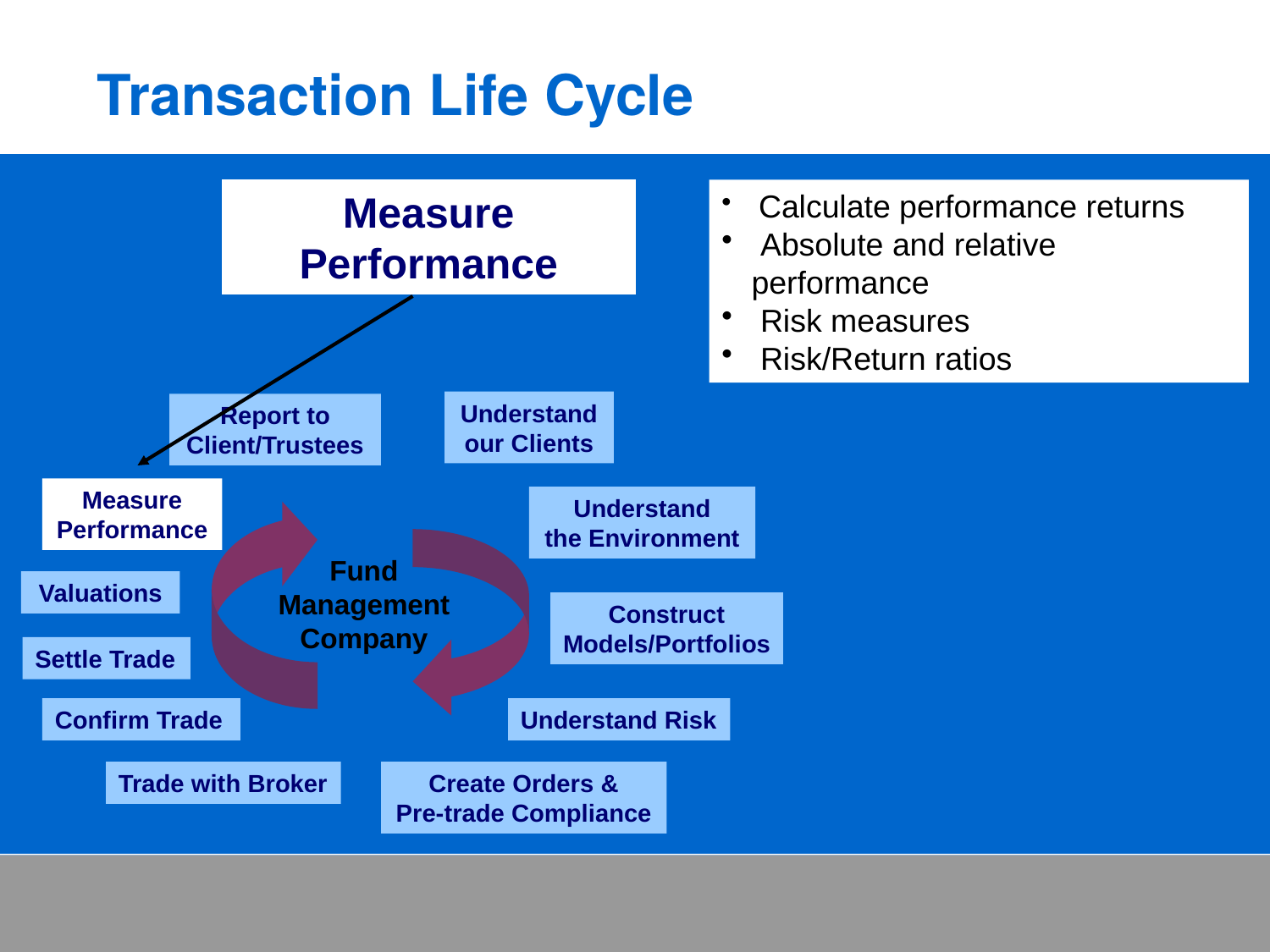

# Transaction Life Cycle
Measure Performance
 Calculate performance returns
 Absolute and relative performance
 Risk measures
 Risk/Return ratios

Understand
our Clients
Report to Client/Trustees
Measure Performance
Understand
the Environment

Fund Management Company
Valuations
Construct
Models/Portfolios
Settle Trade
Confirm Trade
Understand Risk
Trade with Broker
Create Orders &
Pre-trade Compliance